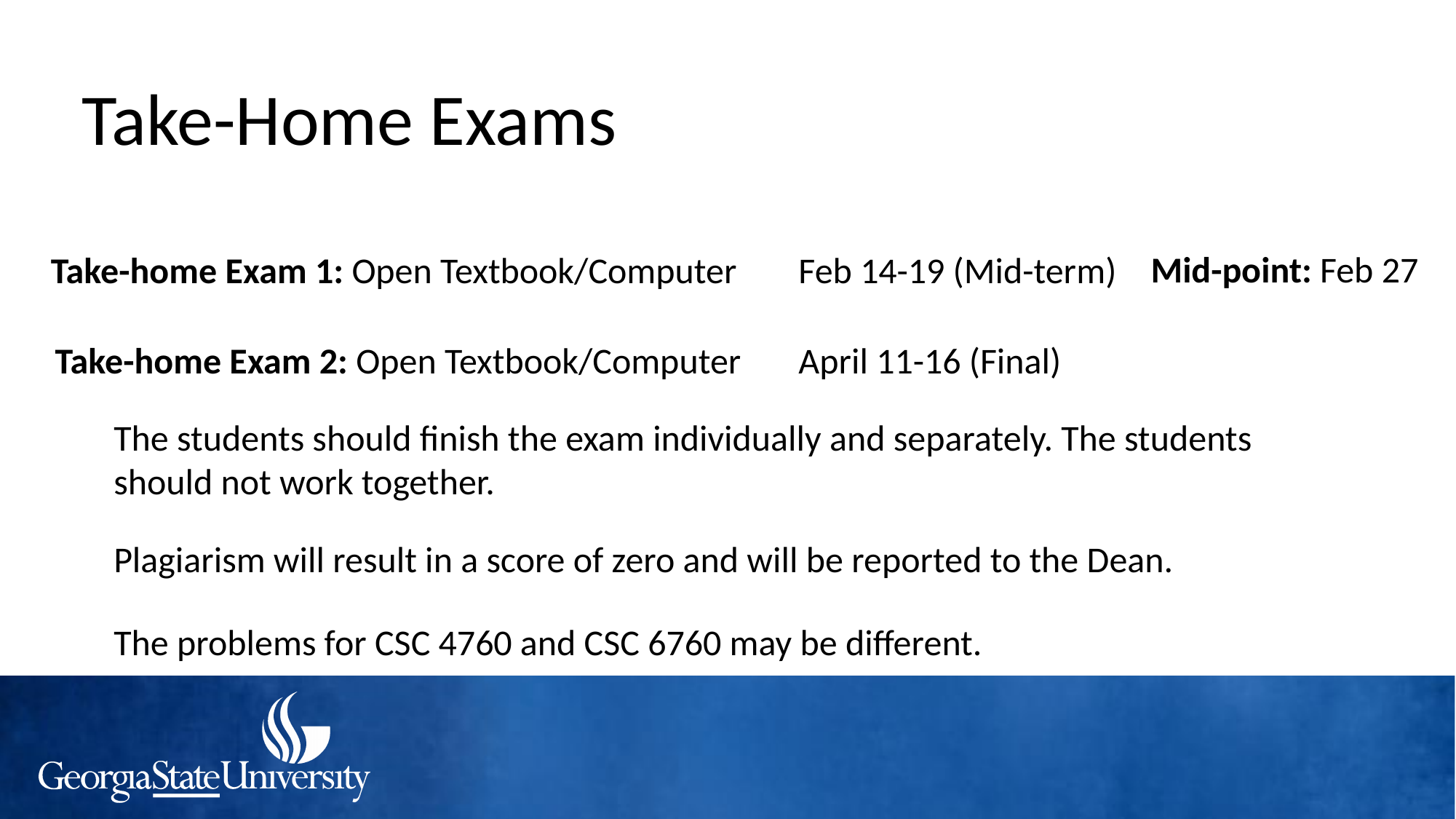

Take-Home Exams
Mid-point: Feb 27
Take-home Exam 1: Open Textbook/Computer
Feb 14-19 (Mid-term)
April 11-16 (Final)
Take-home Exam 2: Open Textbook/Computer
The students should finish the exam individually and separately. The students should not work together.
Plagiarism will result in a score of zero and will be reported to the Dean.
The problems for CSC 4760 and CSC 6760 may be different.